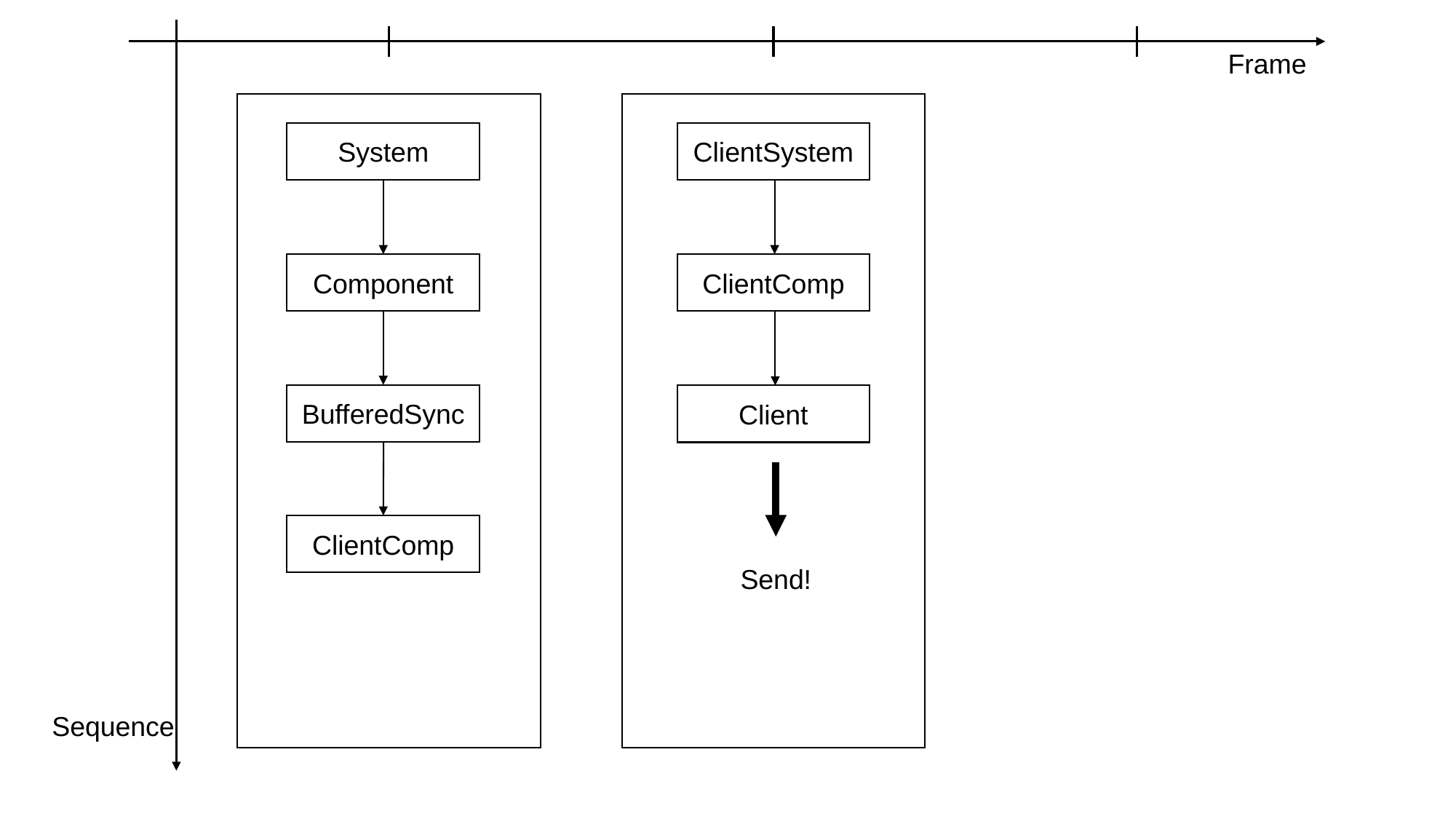

Frame

System
ClientSystem
ClientComp
Component
BufferedSync
Client
ClientComp
Send!
Sequence